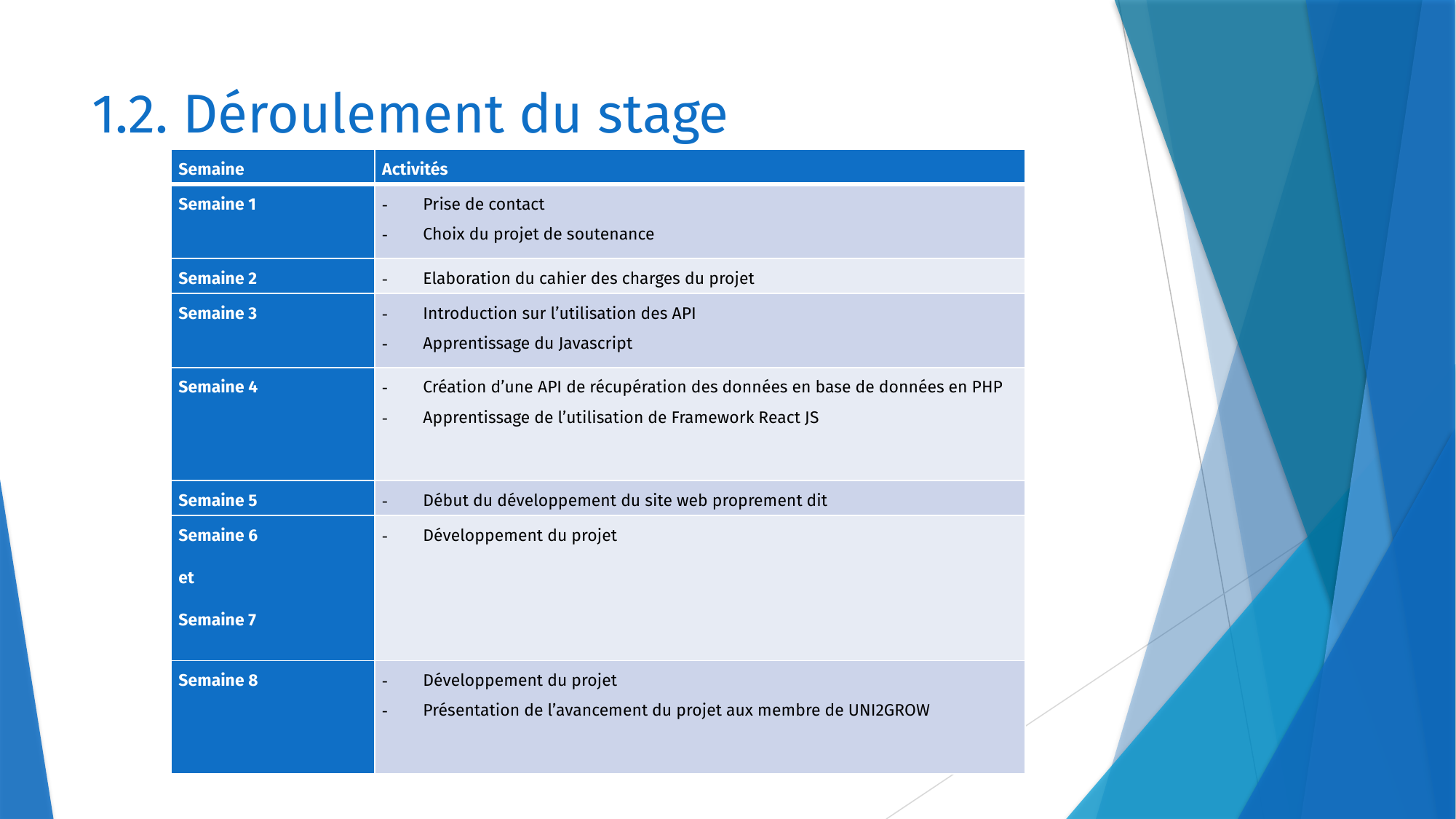

# 1.2. Déroulement du stage
| Semaine | Activités |
| --- | --- |
| Semaine 1 | Prise de contact Choix du projet de soutenance |
| Semaine 2 | Elaboration du cahier des charges du projet |
| Semaine 3 | Introduction sur l’utilisation des API Apprentissage du Javascript |
| Semaine 4 | Création d’une API de récupération des données en base de données en PHP Apprentissage de l’utilisation de Framework React JS |
| Semaine 5 | Début du développement du site web proprement dit |
| Semaine 6 et Semaine 7 | Développement du projet |
| Semaine 8 | Développement du projet Présentation de l’avancement du projet aux membre de UNI2GROW |